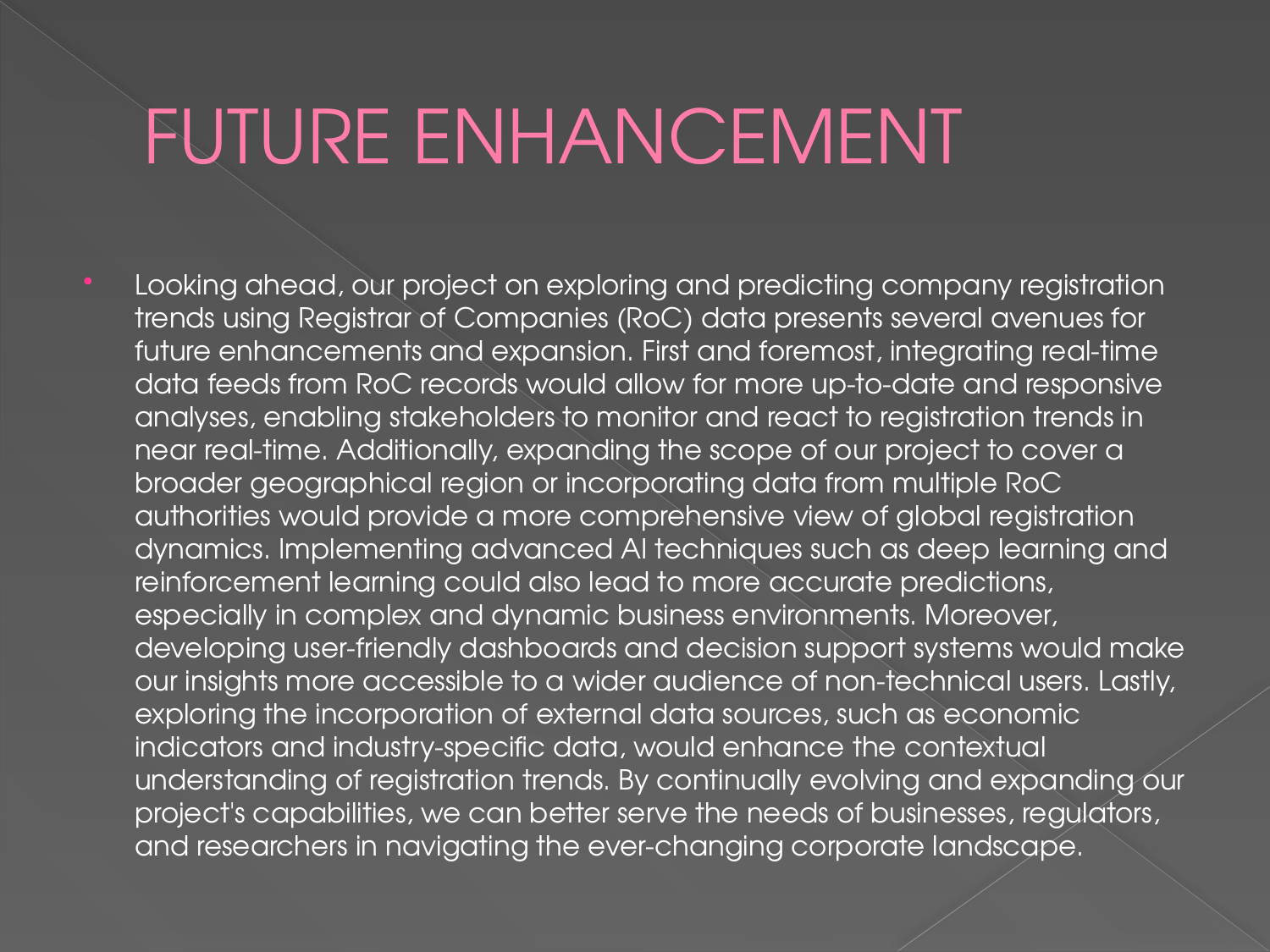

# FUTURE ENHANCEMENT
Looking ahead, our project on exploring and predicting company registration trends using Registrar of Companies (RoC) data presents several avenues for future enhancements and expansion. First and foremost, integrating real-time data feeds from RoC records would allow for more up-to-date and responsive analyses, enabling stakeholders to monitor and react to registration trends in near real-time. Additionally, expanding the scope of our project to cover a broader geographical region or incorporating data from multiple RoC authorities would provide a more comprehensive view of global registration dynamics. Implementing advanced AI techniques such as deep learning and reinforcement learning could also lead to more accurate predictions, especially in complex and dynamic business environments. Moreover, developing user-friendly dashboards and decision support systems would make our insights more accessible to a wider audience of non-technical users. Lastly, exploring the incorporation of external data sources, such as economic indicators and industry-specific data, would enhance the contextual understanding of registration trends. By continually evolving and expanding our project's capabilities, we can better serve the needs of businesses, regulators, and researchers in navigating the ever-changing corporate landscape.